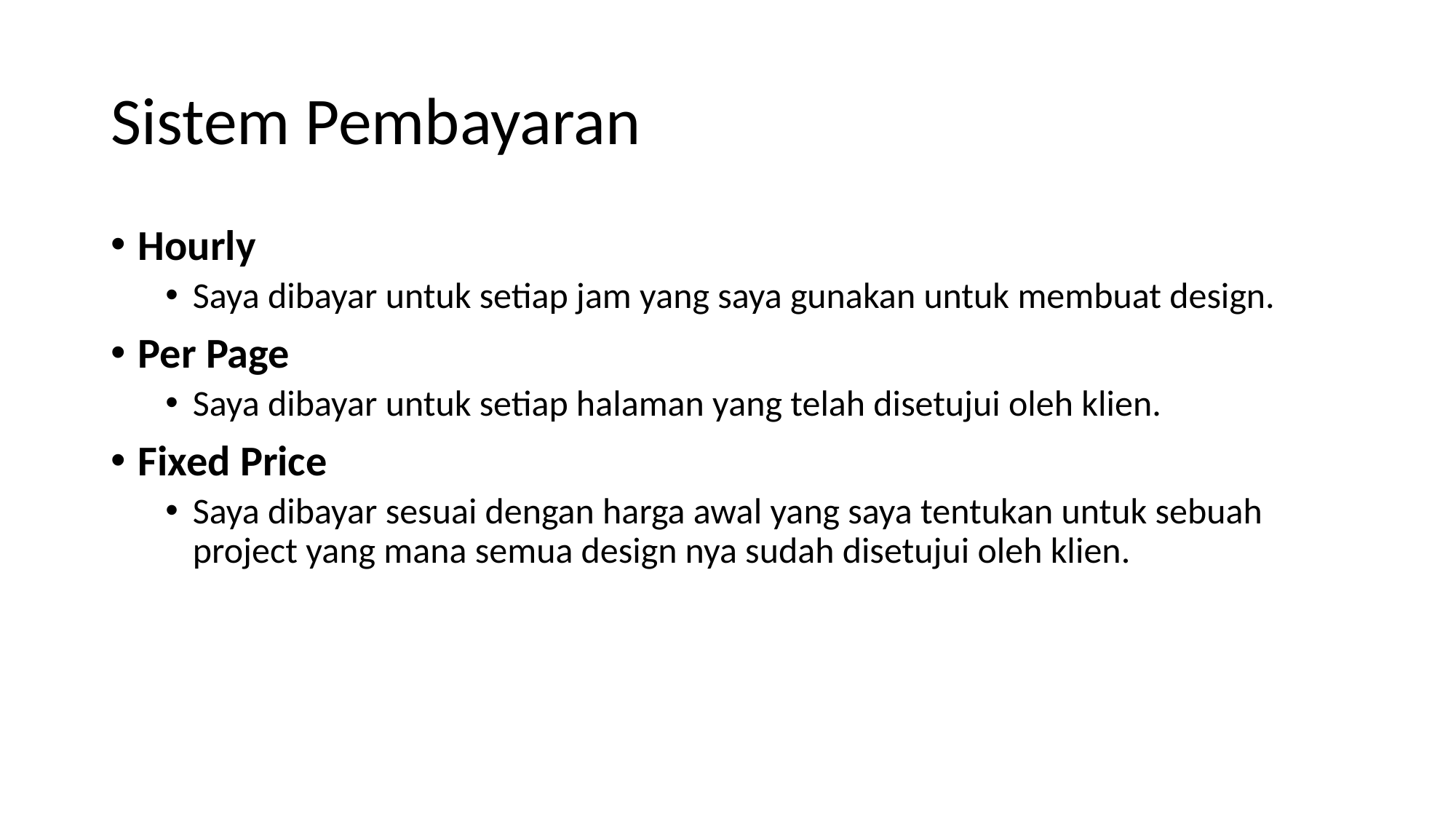

# Sistem Pembayaran
Hourly
Saya dibayar untuk setiap jam yang saya gunakan untuk membuat design.
Per Page
Saya dibayar untuk setiap halaman yang telah disetujui oleh klien.
Fixed Price
Saya dibayar sesuai dengan harga awal yang saya tentukan untuk sebuah project yang mana semua design nya sudah disetujui oleh klien.